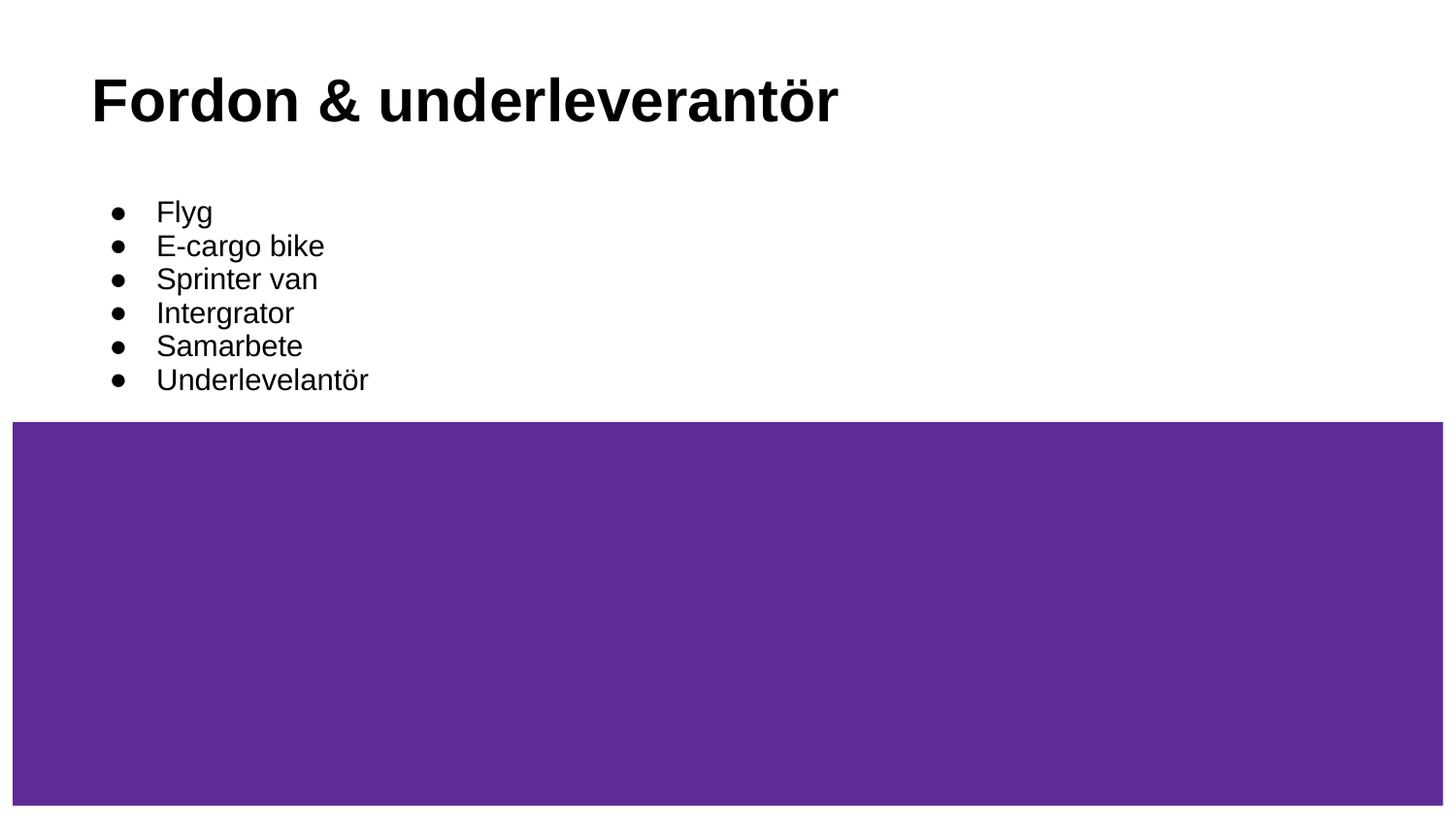

# Fordon & underleverantör
Flyg
E-cargo bike
Sprinter van
Intergrator
Samarbete
Underlevelantör